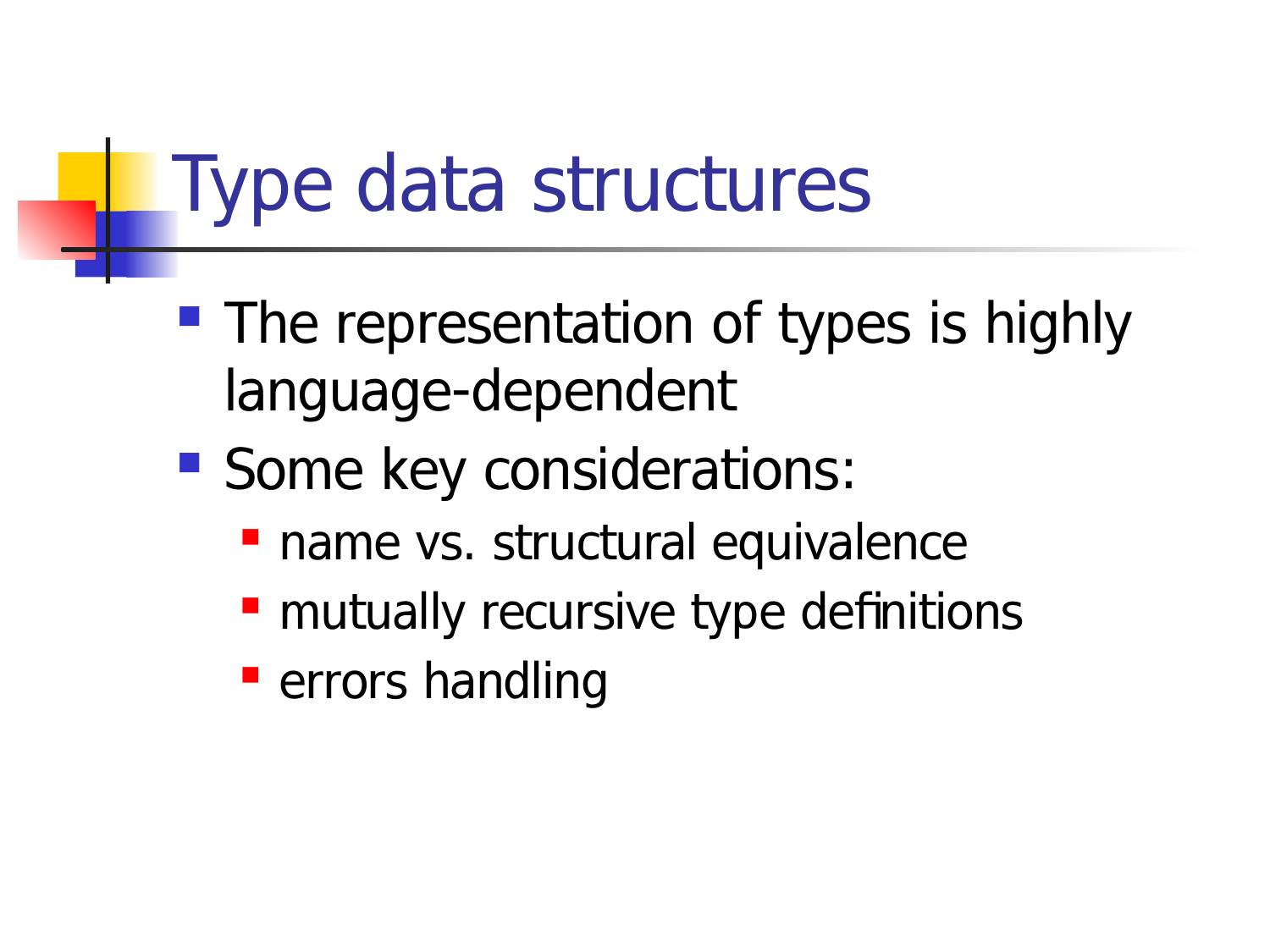

# Type data structures
The representation of types is highly language-dependent
Some key considerations:
name vs. structural equivalence
mutually recursive type definitions
errors handling